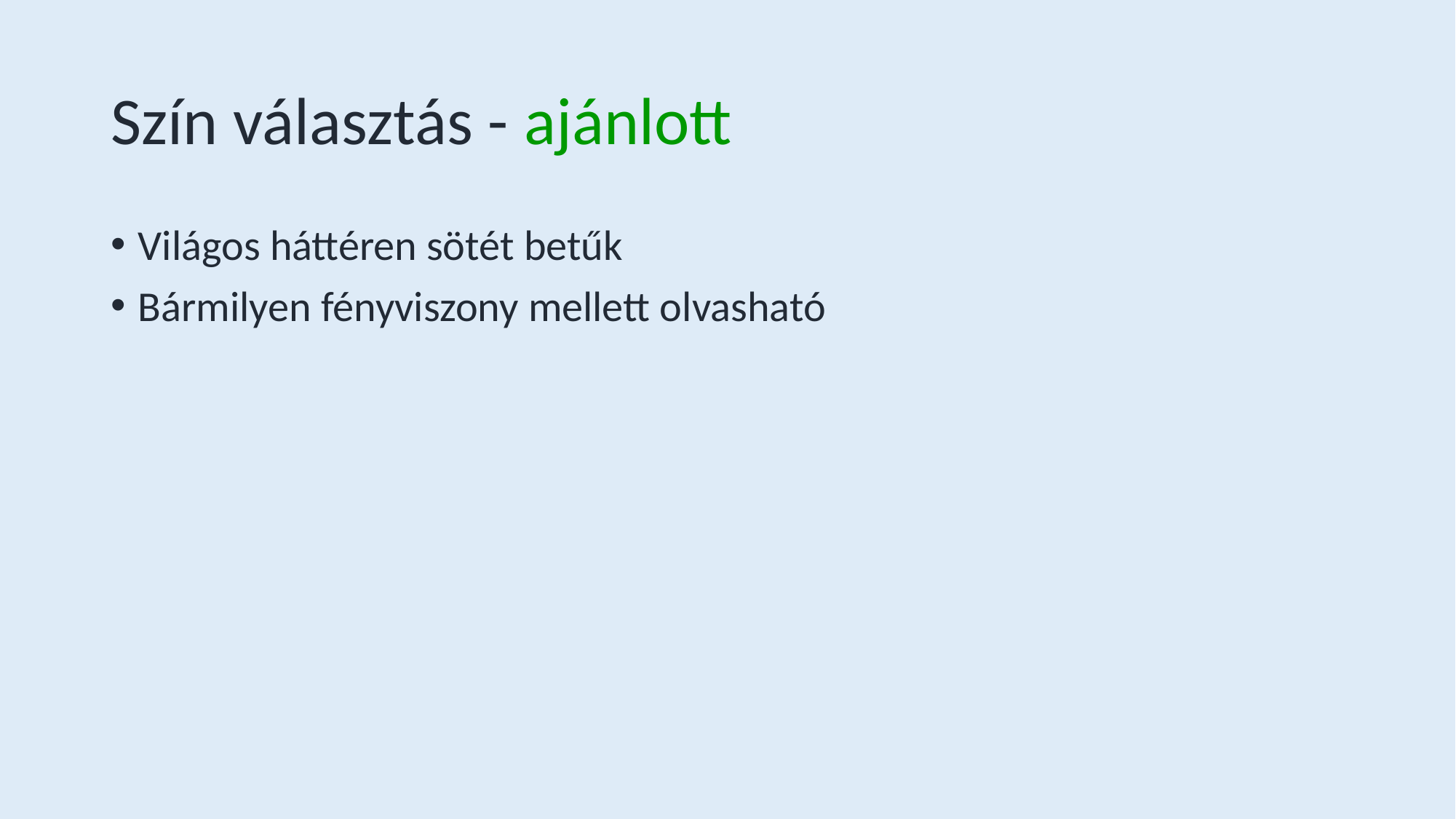

# Szín választás - ajánlott
Világos háttéren sötét betűk
Bármilyen fényviszony mellett olvasható